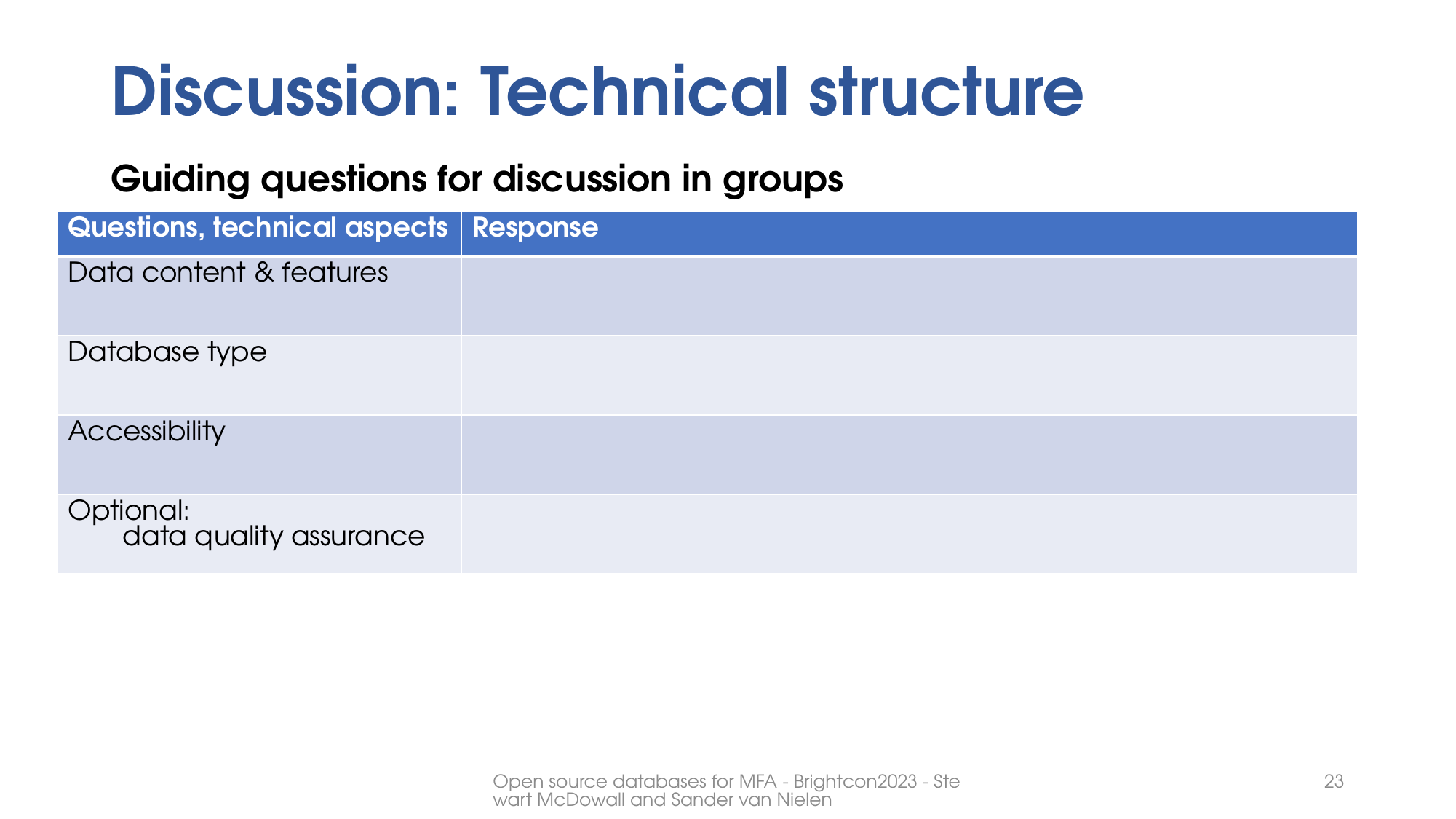

# Discussion: Technical structure
Guiding questions for discussion in groups

| Questions, technical aspects | Response |
| --- | --- |
| Data content & features |  |
| Database type |  |
| Accessibility |  |
| Optional: data quality assurance |  |
Open source databases for MFA​ - Brightcon2023 - Stewart McDowall and Sander van Nielen
23